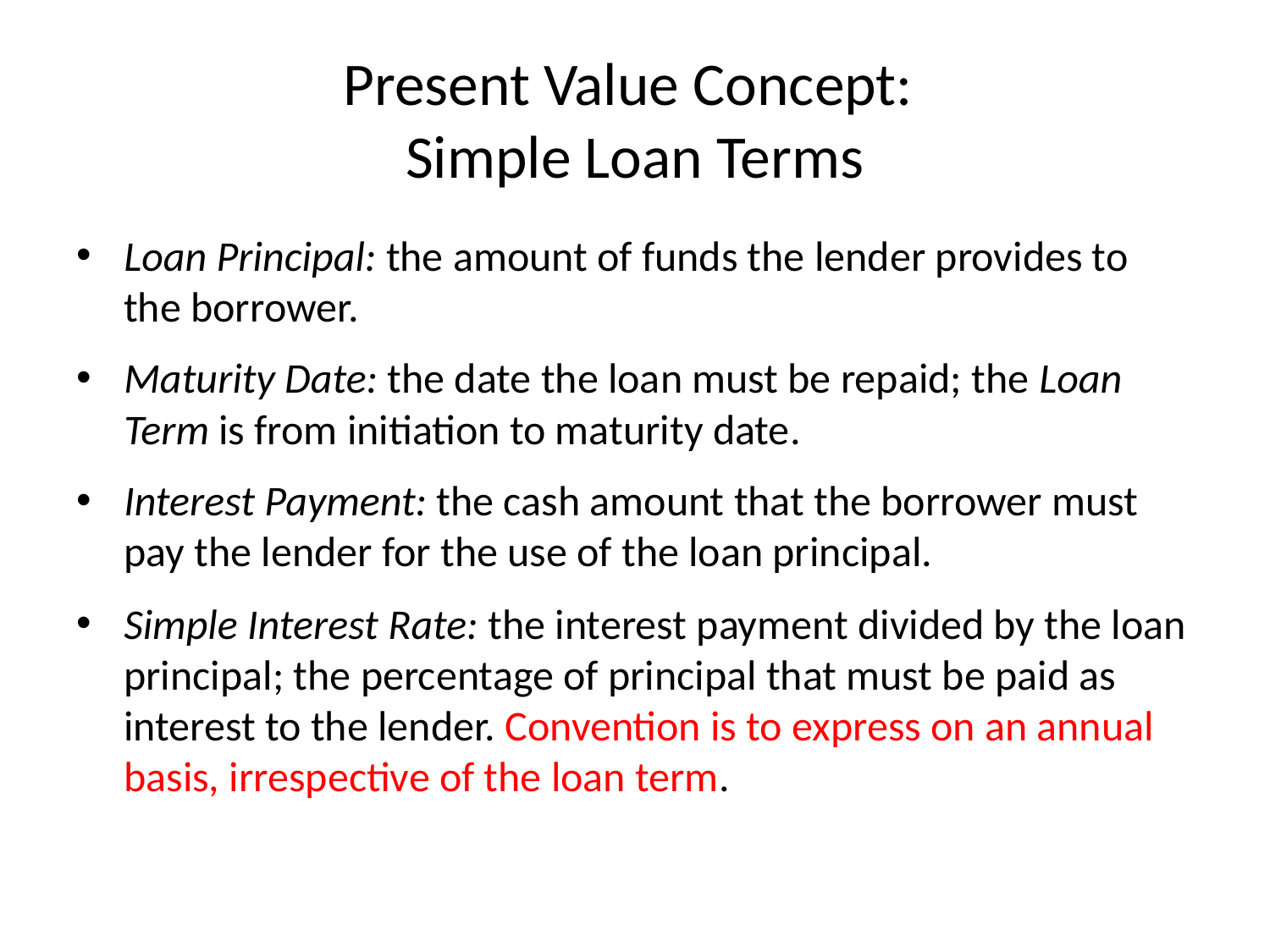

# Present Value Concept: Simple Loan Terms
Loan Principal: the amount of funds the lender provides to the borrower.
Maturity Date: the date the loan must be repaid; the Loan Term is from initiation to maturity date.
Interest Payment: the cash amount that the borrower must pay the lender for the use of the loan principal.
Simple Interest Rate: the interest payment divided by the loan principal; the percentage of principal that must be paid as interest to the lender. Convention is to express on an annual basis, irrespective of the loan term.